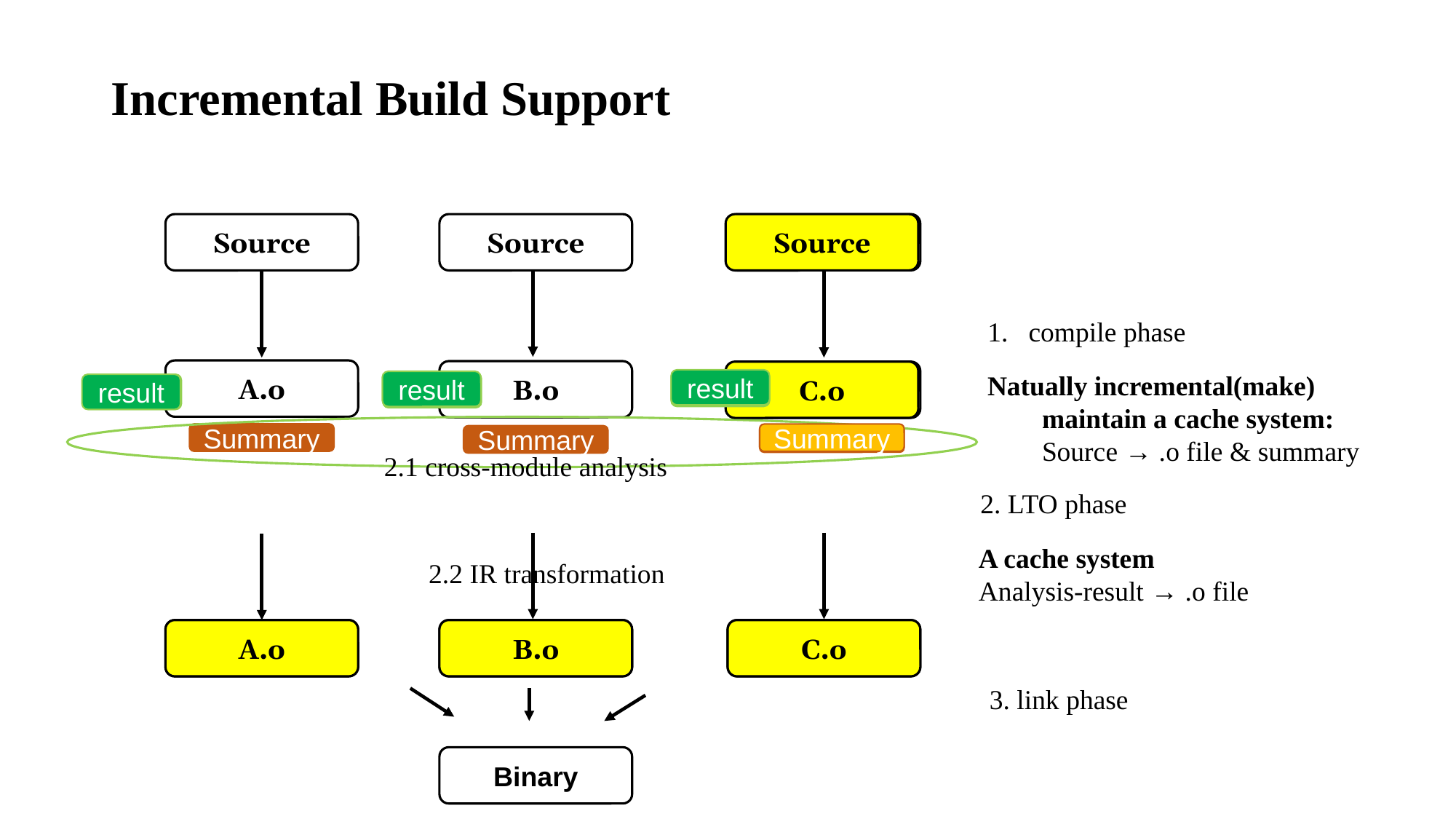

Incremental Build Support
Source
Source
Source
Source
compile phase
A.o
B.o
C.o
C.o
Natually incremental(make)
maintain a cache system:
Source → .o file & summary
result
result
result
result
result
result

2.1 cross-module analysis
Summary
Summary
Summary
Summary
2. LTO phase
A cache system
Analysis-result → .o file
2.2 IR transformation
A.o
A.o
B.o
B.o
C.o
C.o
3. link phase
Binary